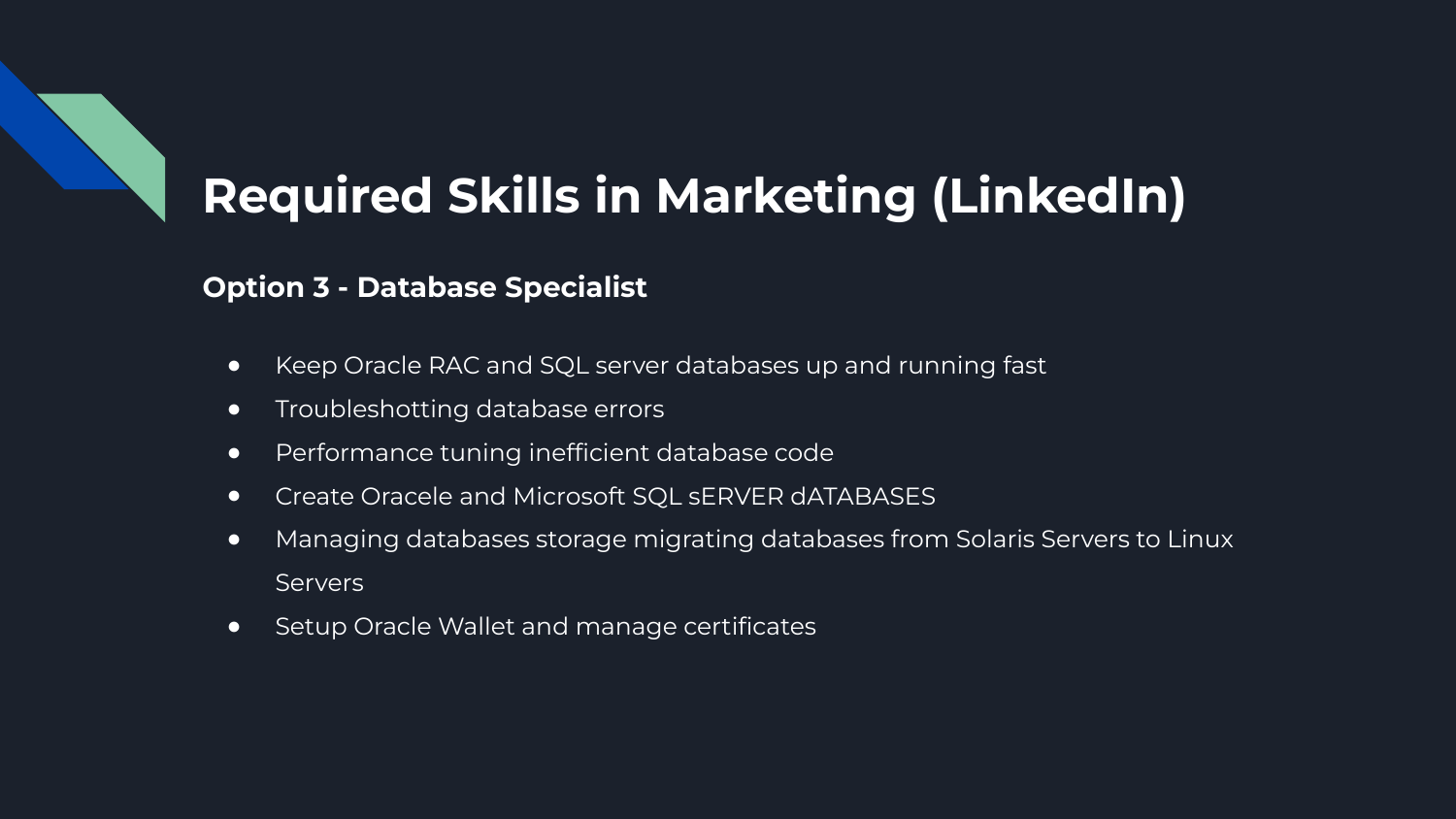

# Required Skills in Marketing (LinkedIn)
Option 3 - Database Specialist
Keep Oracle RAC and SQL server databases up and running fast
Troubleshotting database errors
Performance tuning inefficient database code
Create Oracele and Microsoft SQL sERVER dATABASES
Managing databases storage migrating databases from Solaris Servers to Linux Servers
Setup Oracle Wallet and manage certificates